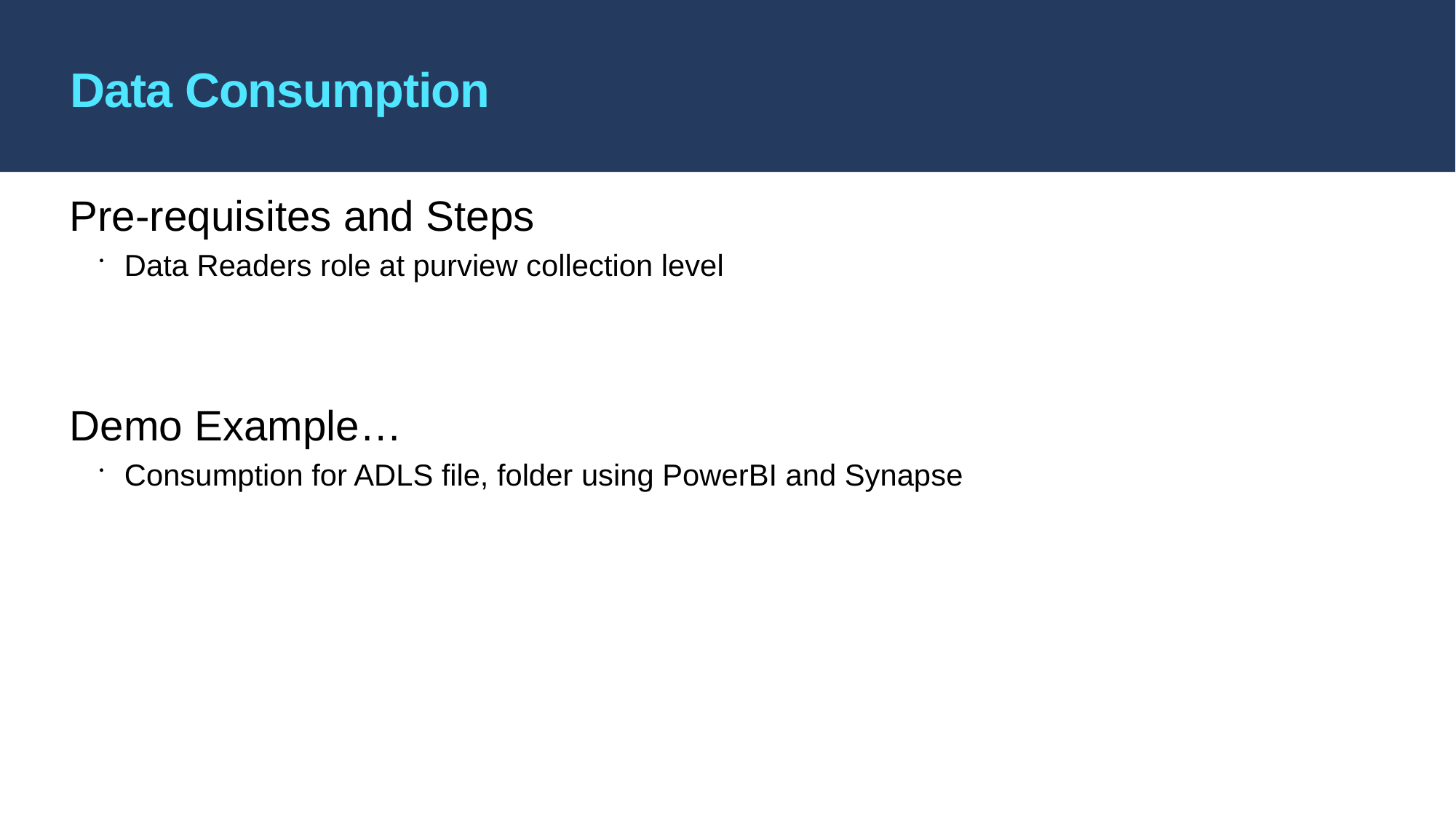

# Data Consumption
Pre-requisites and Steps
Data Readers role at purview collection level

Demo Example…
Consumption for ADLS file, folder using PowerBI and Synapse